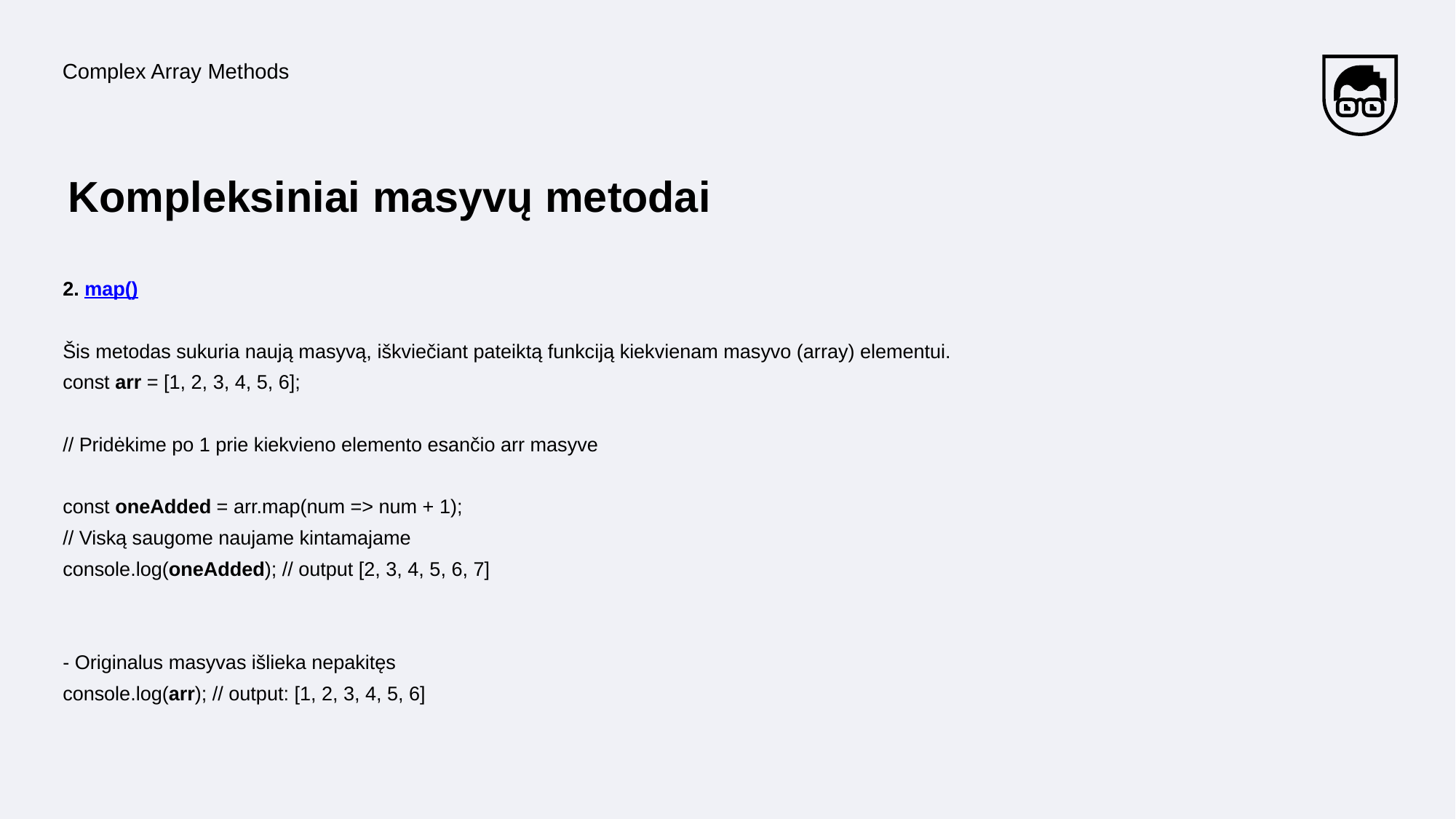

Complex Array Methods
# Kompleksiniai masyvų metodai
2. map()

Šis metodas sukuria naują masyvą, iškviečiant pateiktą funkciją kiekvienam masyvo (array) elementui.
const arr = [1, 2, 3, 4, 5, 6];

// Pridėkime po 1 prie kiekvieno elemento esančio arr masyve

const oneAdded = arr.map(num => num + 1);
// Viską saugome naujame kintamajame
console.log(oneAdded); // output [2, 3, 4, 5, 6, 7]

- Originalus masyvas išlieka nepakitęs
console.log(arr); // output: [1, 2, 3, 4, 5, 6]